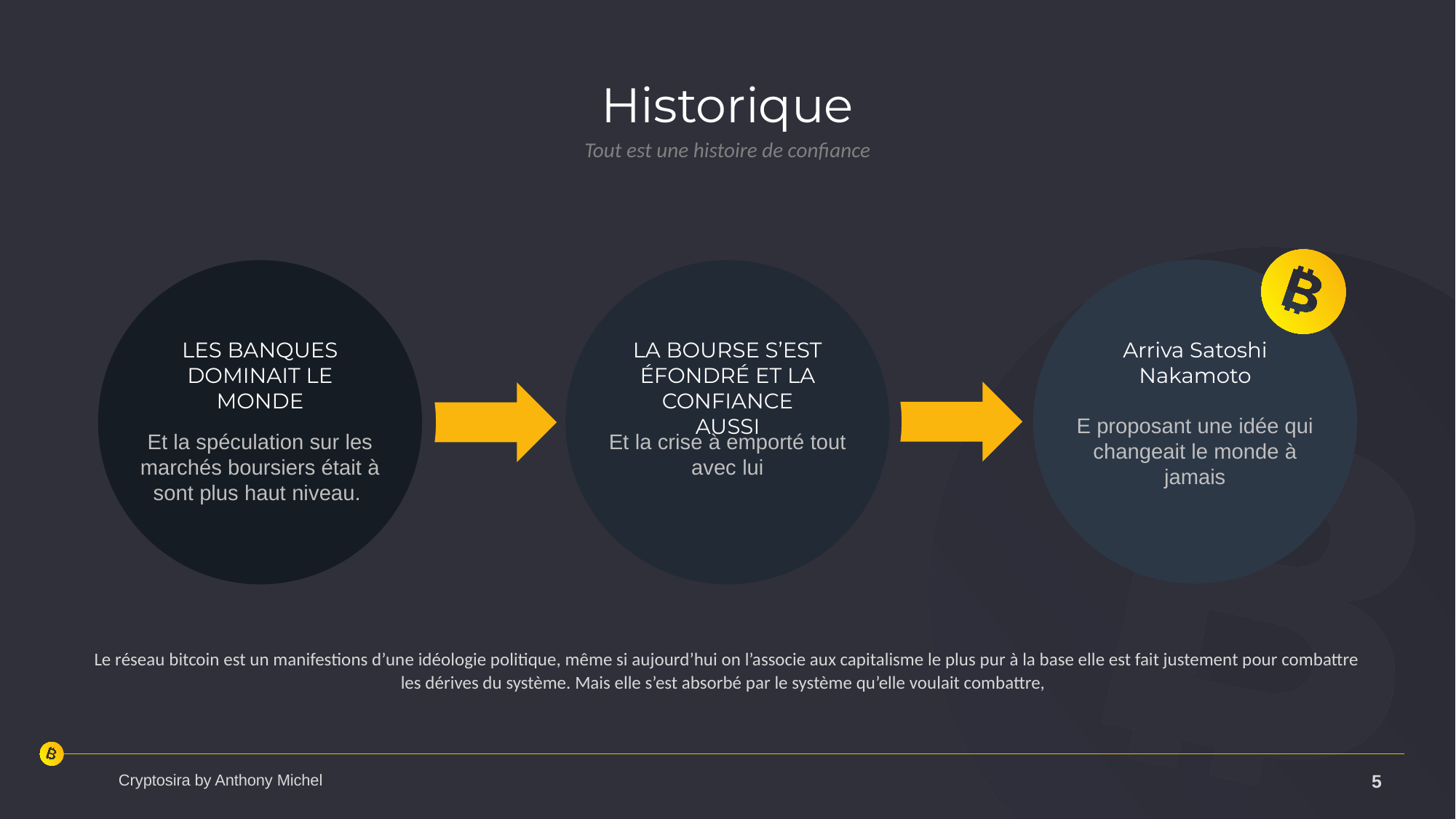

Historique
Tout est une histoire de confiance

LES BANQUES DOMINAIT LE MONDE
LA BOURSE S’EST ÉFONDRÉ ET LA CONFIANCE AUSSI
Arriva Satoshi Nakamoto

E proposant une idée qui changeait le monde à jamais
Et la spéculation sur les marchés boursiers était à sont plus haut niveau.
Et la crise à emporté tout avec lui
Le réseau bitcoin est un manifestions d’une idéologie politique, même si aujourd’hui on l’associe aux capitalisme le plus pur à la base elle est fait justement pour combattre les dérives du système. Mais elle s’est absorbé par le système qu’elle voulait combattre,